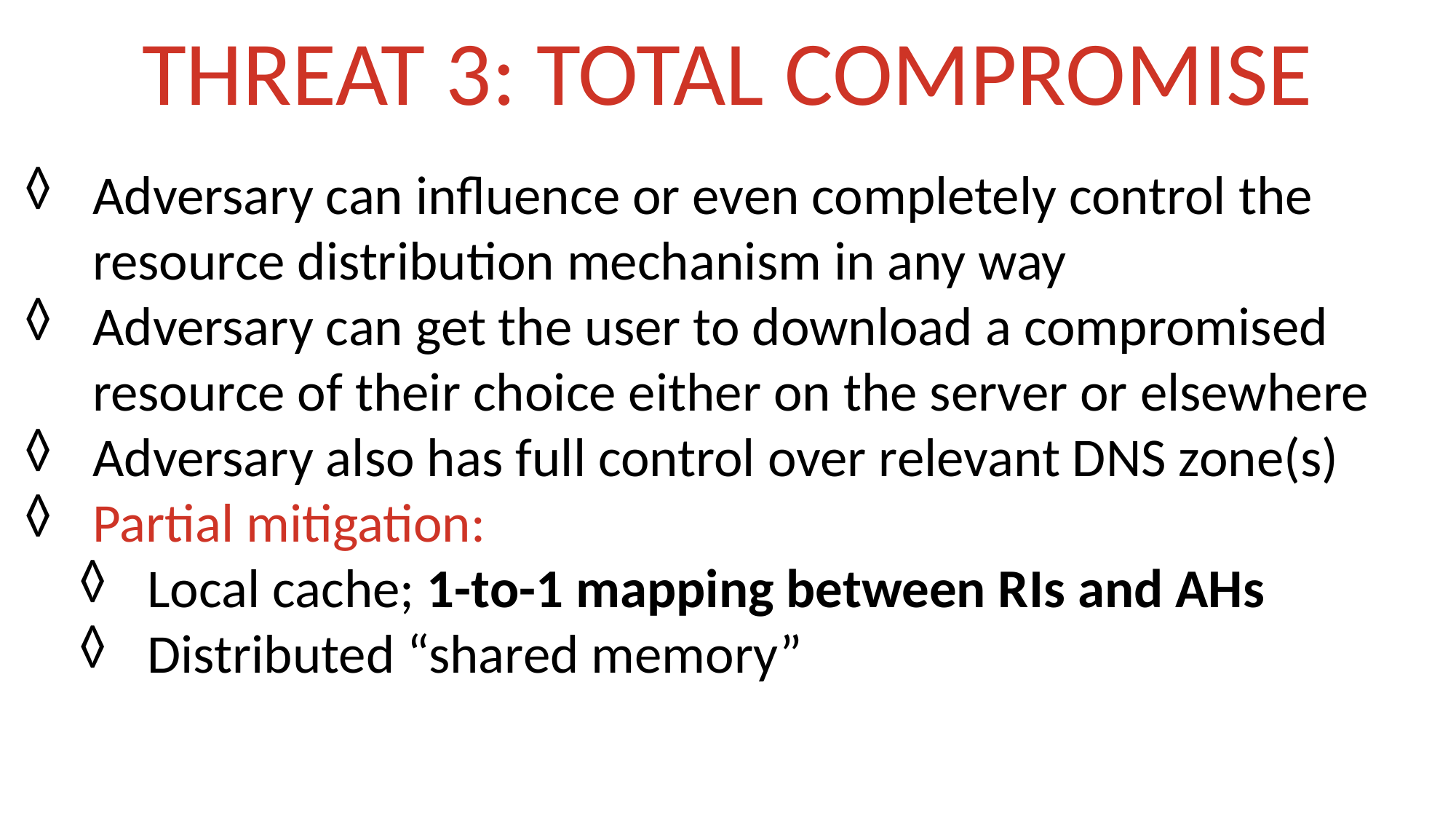

Threat 3: Total Compromise
Adversary can influence or even completely control the resource distribution mechanism in any way
Adversary can get the user to download a compromised resource of their choice either on the server or elsewhere
Adversary also has full control over relevant DNS zone(s)
Partial mitigation:
Local cache; 1-to-1 mapping between RIs and AHs
Distributed “shared memory”